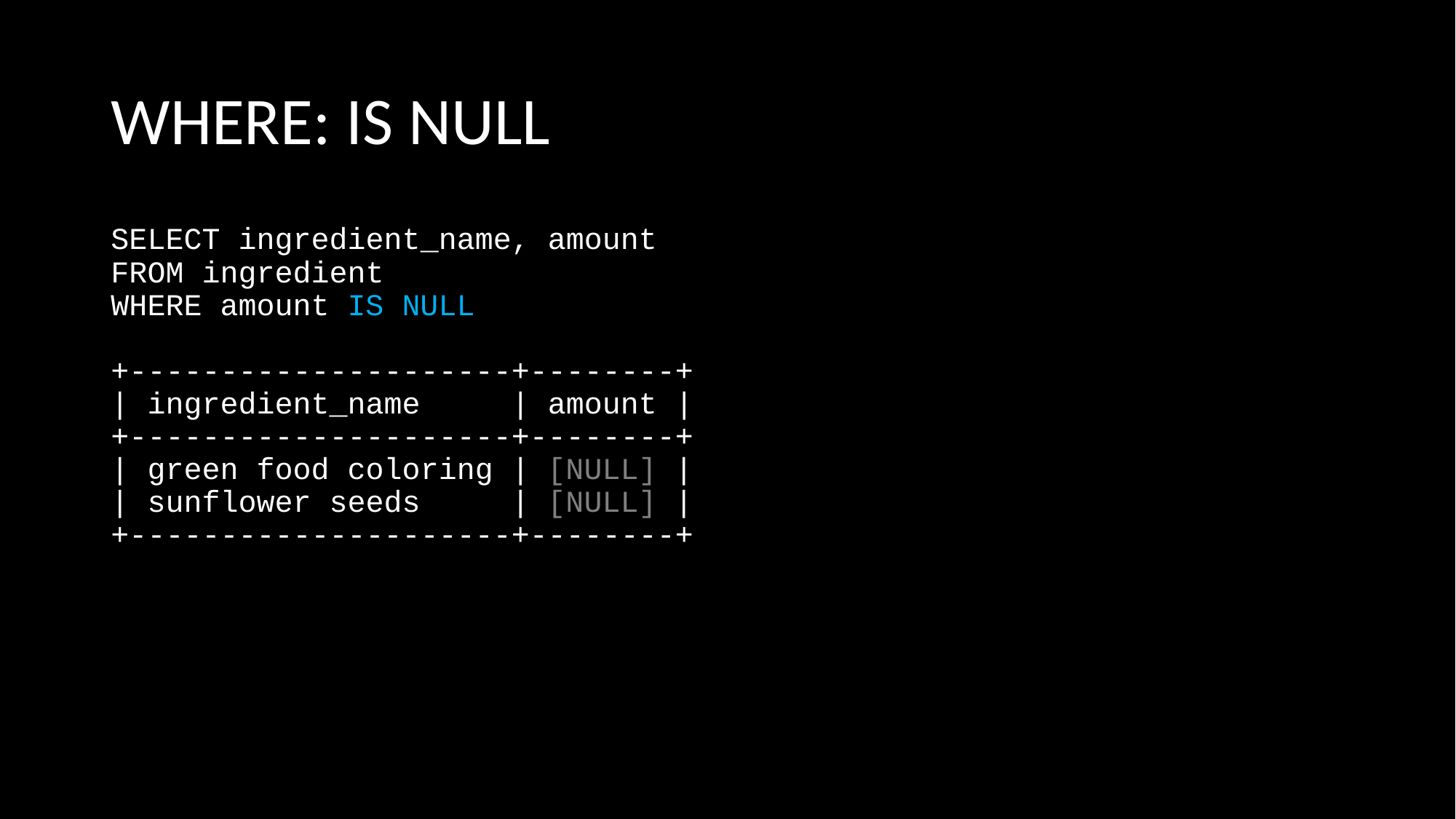

# WHERE: IS NULL
SELECT ingredient_name, amount
FROM ingredient
WHERE amount IS NULL

+---------------------+--------+
| ingredient_name     | amount |
+---------------------+--------+
| green food coloring | [NULL] |
| sunflower seeds     | [NULL] |
+---------------------+--------+